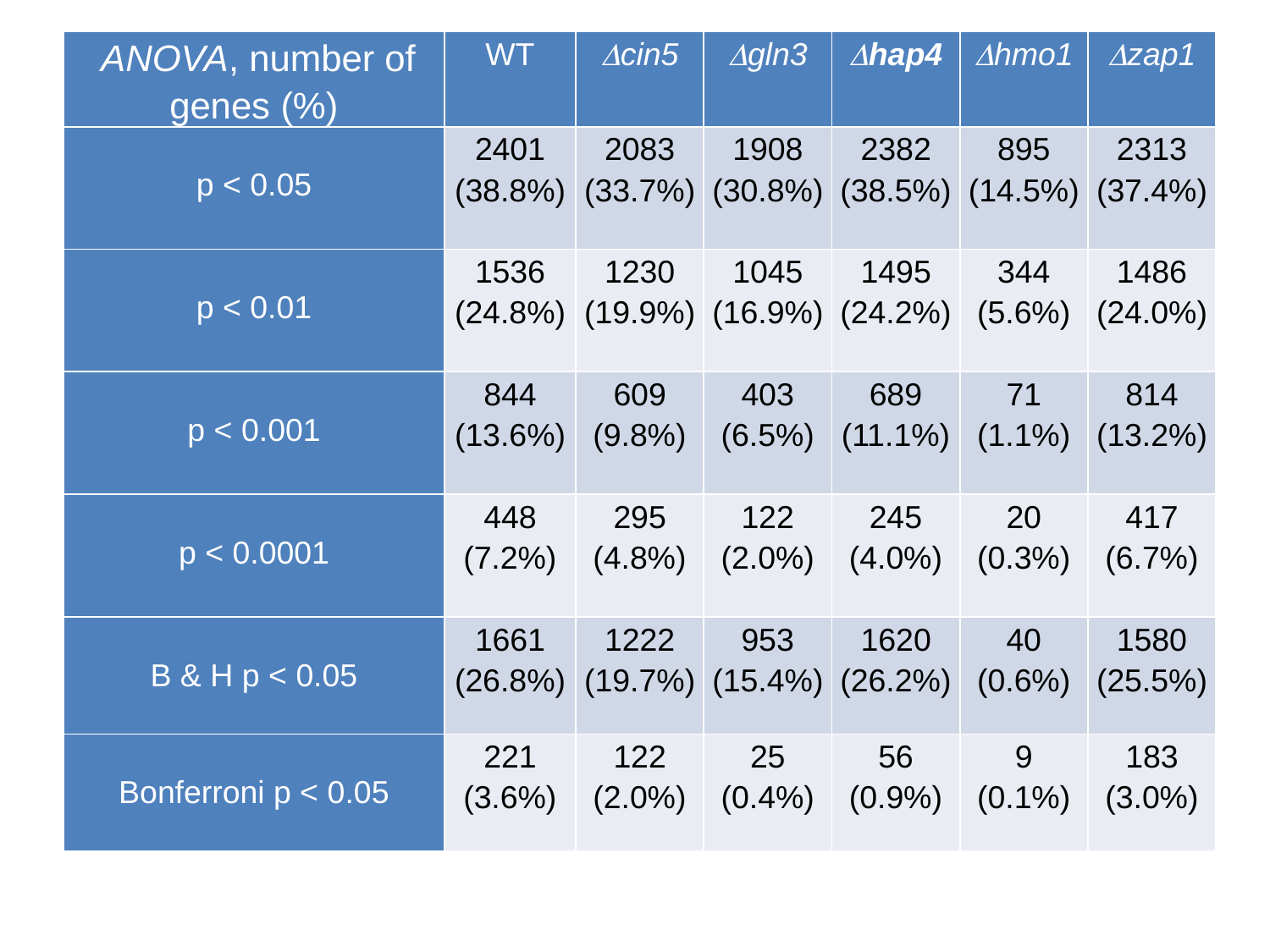

| ANOVA, number of genes (%) | WT | Δcin5 | Δgln3 | Δhap4 | Δhmo1 | Δzap1 |
| --- | --- | --- | --- | --- | --- | --- |
| p < 0.05 | 2401 (38.8%) | 2083 (33.7%) | 1908 (30.8%) | 2382 (38.5%) | 895 (14.5%) | 2313 (37.4%) |
| p < 0.01 | 1536 (24.8%) | 1230 (19.9%) | 1045 (16.9%) | 1495 (24.2%) | 344 (5.6%) | 1486 (24.0%) |
| p < 0.001 | 844 (13.6%) | 609 (9.8%) | 403 (6.5%) | 689 (11.1%) | 71 (1.1%) | 814 (13.2%) |
| p < 0.0001 | 448 (7.2%) | 295 (4.8%) | 122 (2.0%) | 245 (4.0%) | 20 (0.3%) | 417 (6.7%) |
| B & H p < 0.05 | 1661 (26.8%) | 1222 (19.7%) | 953 (15.4%) | 1620 (26.2%) | 40 (0.6%) | 1580 (25.5%) |
| Bonferroni p < 0.05 | 221 (3.6%) | 122 (2.0%) | 25 (0.4%) | 56 (0.9%) | 9 (0.1%) | 183 (3.0%) |